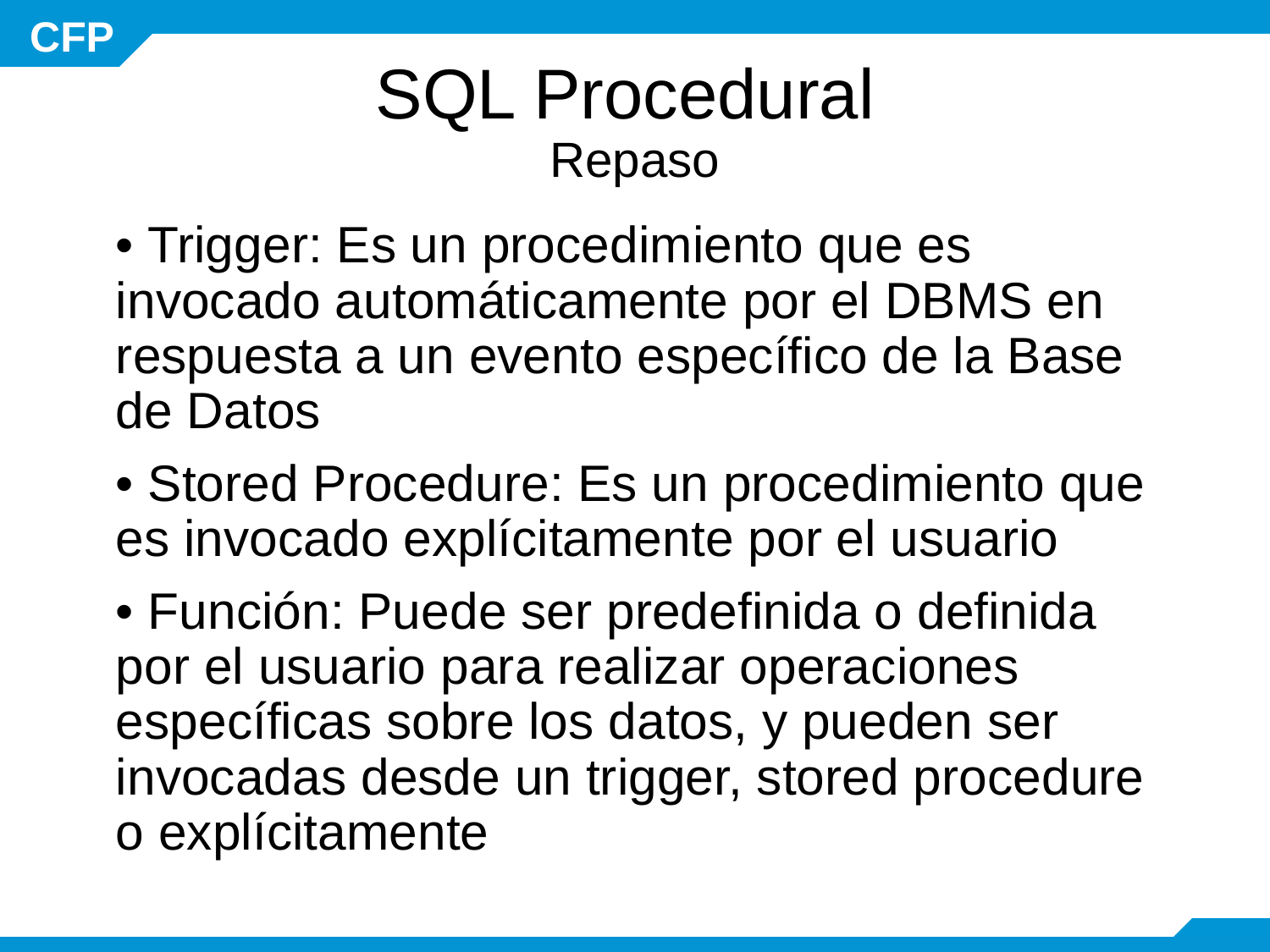

# SQL Procedural Repaso
• Trigger: Es un procedimiento que es invocado automáticamente por el DBMS en respuesta a un evento específico de la Base de Datos
• Stored Procedure: Es un procedimiento que es invocado explícitamente por el usuario
• Función: Puede ser predefinida o definida por el usuario para realizar operaciones específicas sobre los datos, y pueden ser invocadas desde un trigger, stored procedure o explícitamente